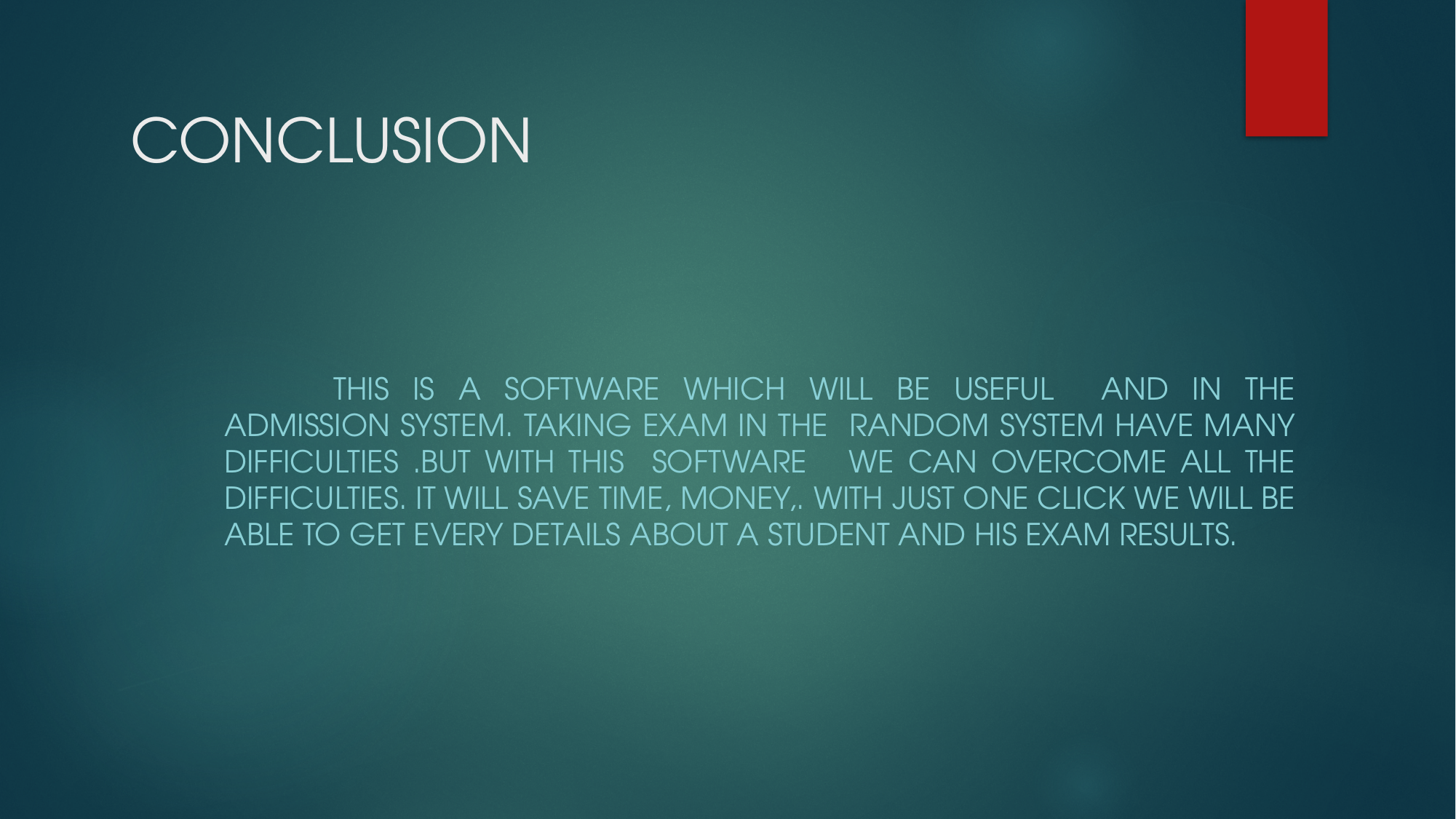

# CONCLUSION
	This is a software which will be useful  and in the admission system. Taking exam in the  random system have many difficulties .but with this  software   we can overcome all the difficulties. It will save time, money,. With just one click we will be able to get every details about a student and his exam results.